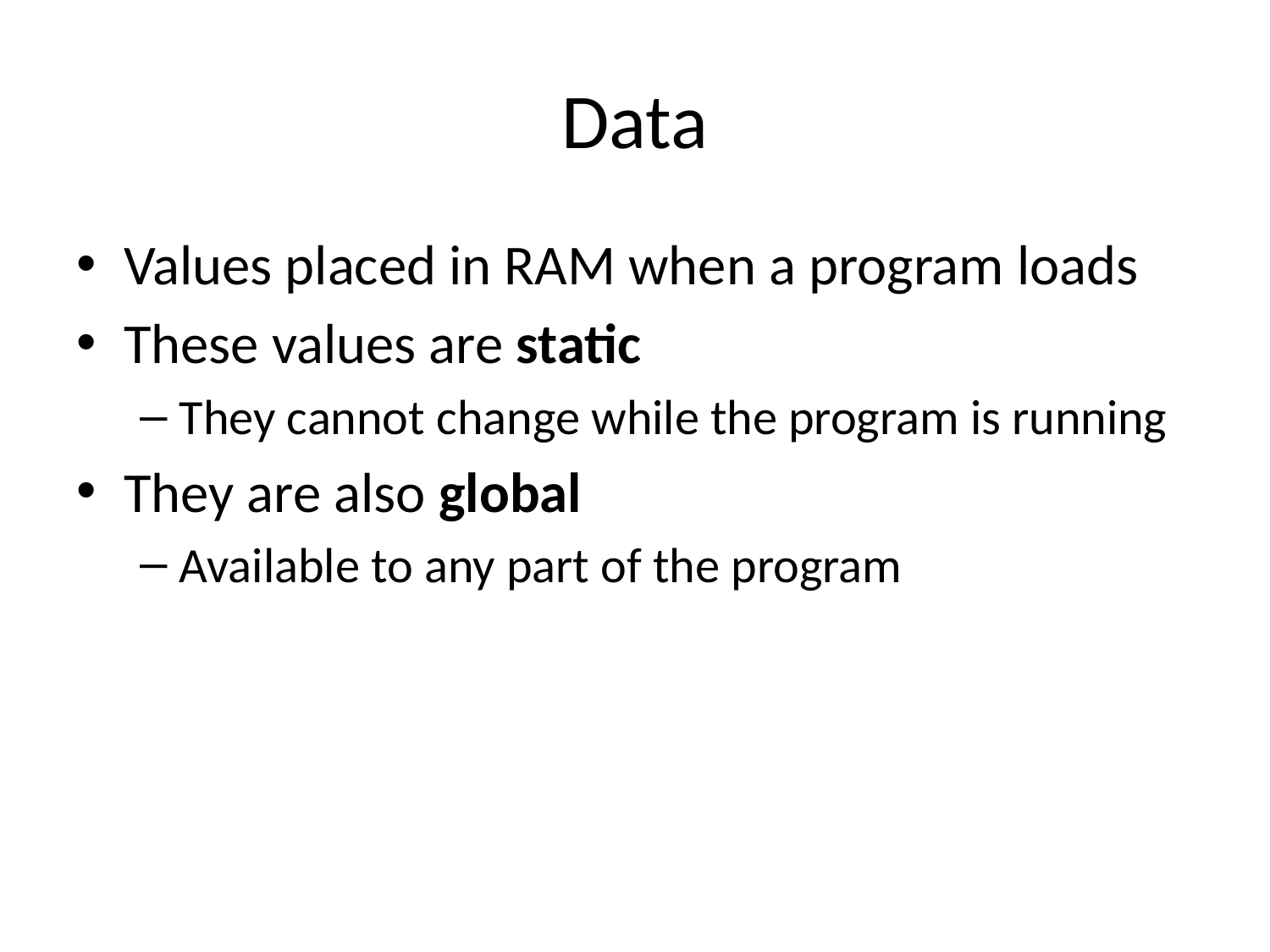

# Data
Values placed in RAM when a program loads
These values are static
They cannot change while the program is running
They are also global
Available to any part of the program